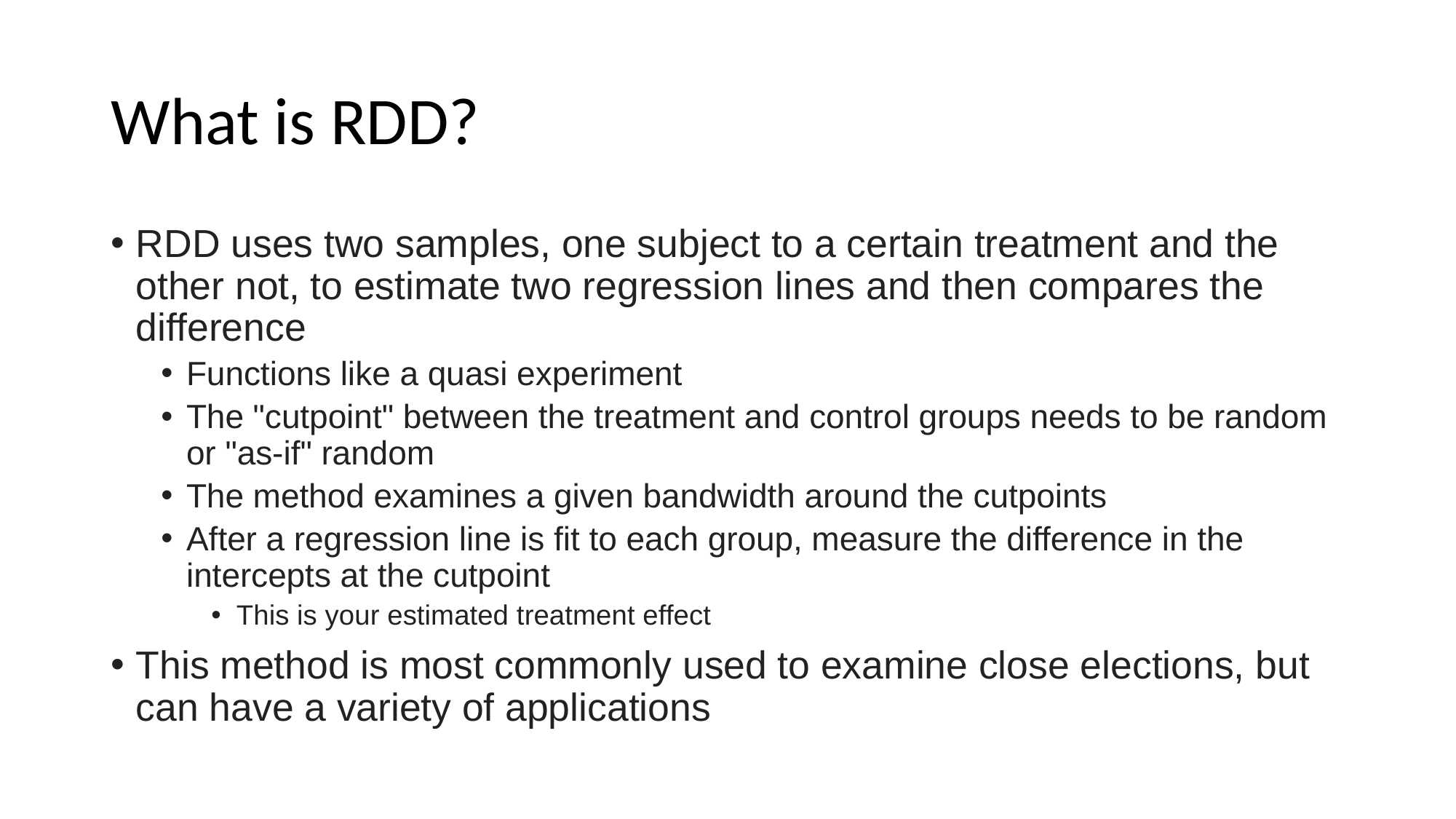

# What is RDD?
RDD uses two samples, one subject to a certain treatment and the other not, to estimate two regression lines and then compares the difference
Functions like a quasi experiment
The "cutpoint" between the treatment and control groups needs to be random or "as-if" random
The method examines a given bandwidth around the cutpoints
After a regression line is fit to each group, measure the difference in the intercepts at the cutpoint
This is your estimated treatment effect
This method is most commonly used to examine close elections, but can have a variety of applications